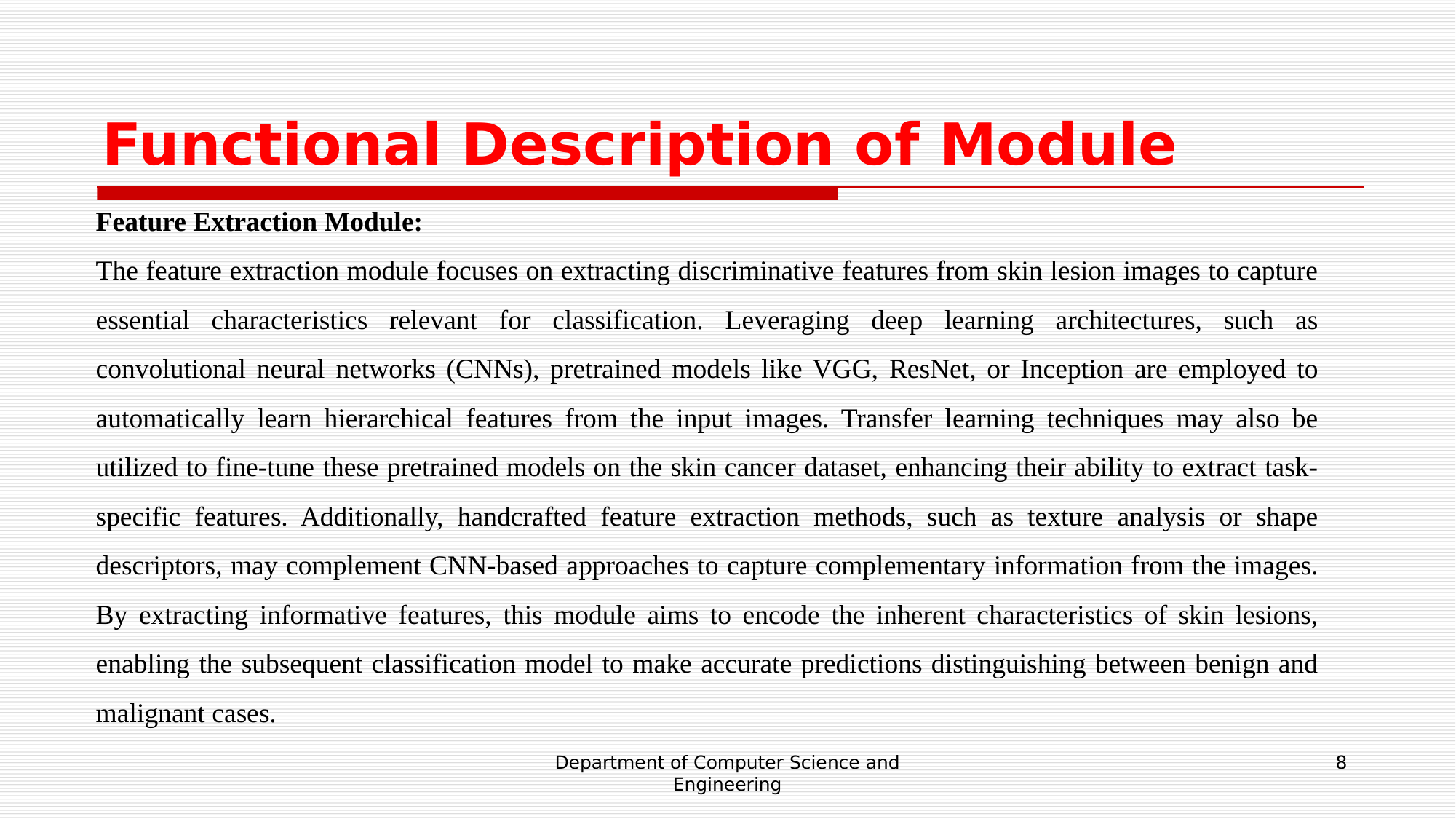

# Functional Description of Module
Feature Extraction Module:
The feature extraction module focuses on extracting discriminative features from skin lesion images to capture essential characteristics relevant for classification. Leveraging deep learning architectures, such as convolutional neural networks (CNNs), pretrained models like VGG, ResNet, or Inception are employed to automatically learn hierarchical features from the input images. Transfer learning techniques may also be utilized to fine-tune these pretrained models on the skin cancer dataset, enhancing their ability to extract task-specific features. Additionally, handcrafted feature extraction methods, such as texture analysis or shape descriptors, may complement CNN-based approaches to capture complementary information from the images. By extracting informative features, this module aims to encode the inherent characteristics of skin lesions, enabling the subsequent classification model to make accurate predictions distinguishing between benign and malignant cases.

Department of Computer Science and Engineering
8